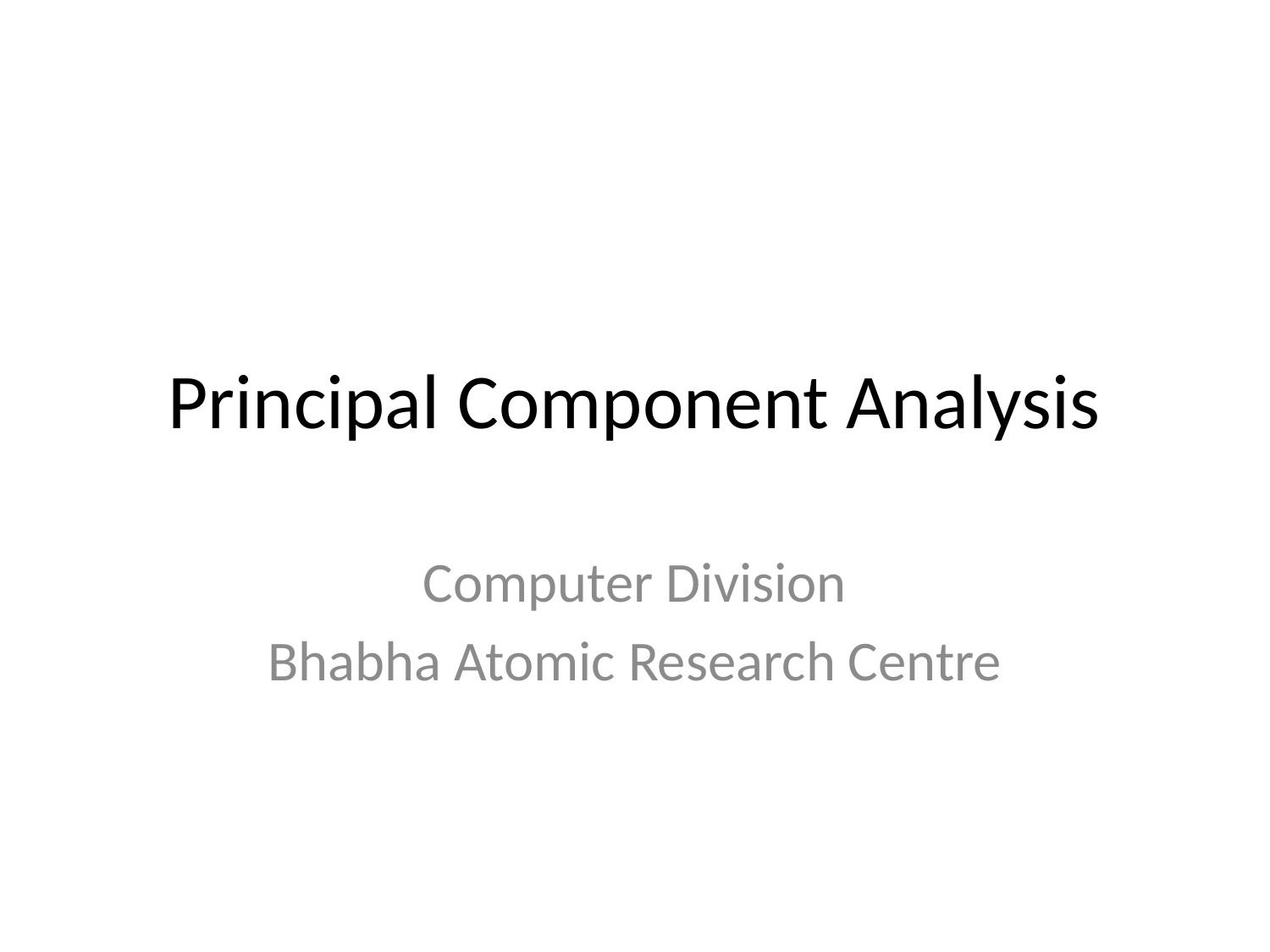

# Principal Component Analysis
Computer Division
Bhabha Atomic Research Centre